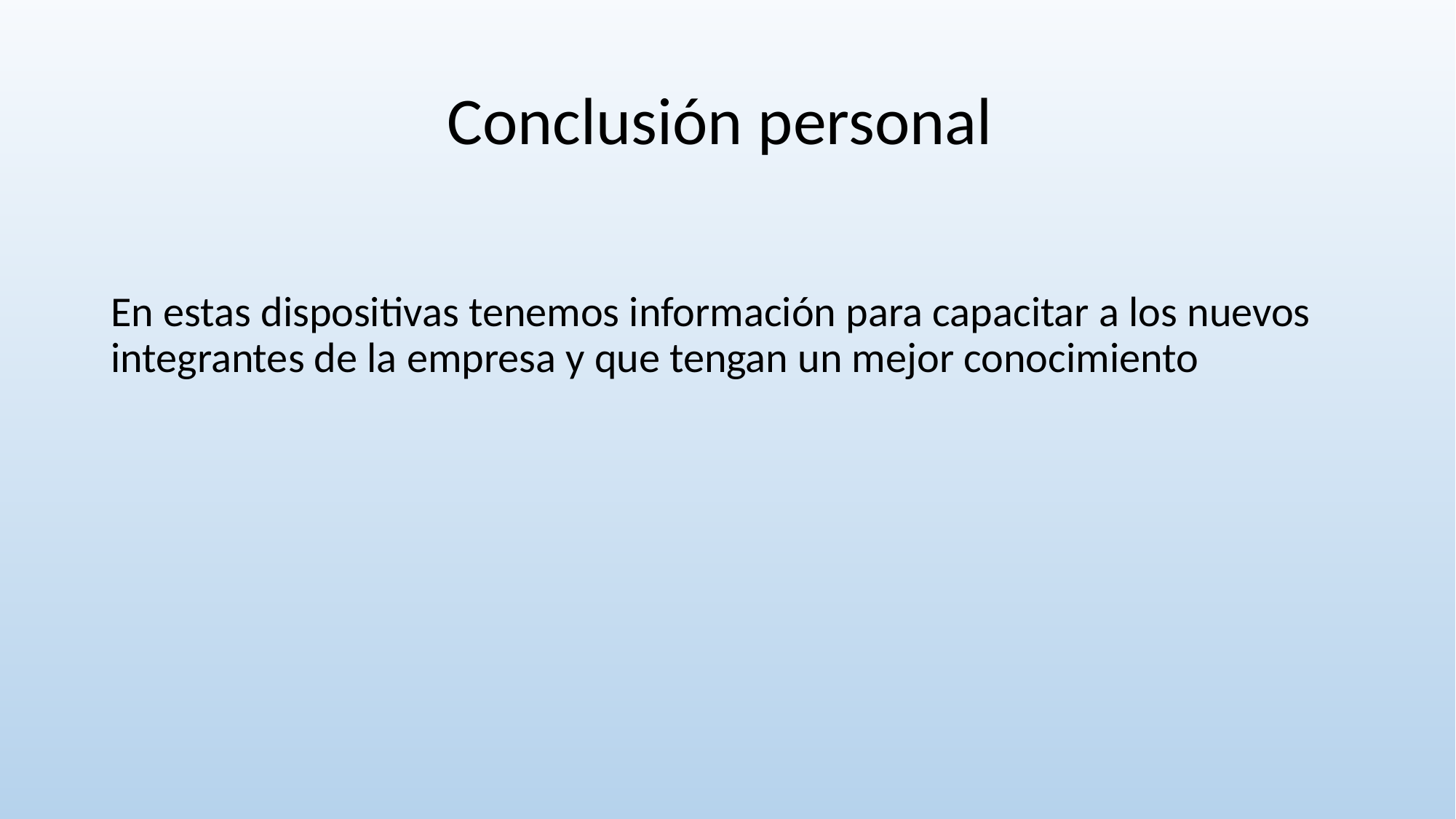

# Conclusión personal

En estas dispositivas tenemos información para capacitar a los nuevos integrantes de la empresa y que tengan un mejor conocimiento